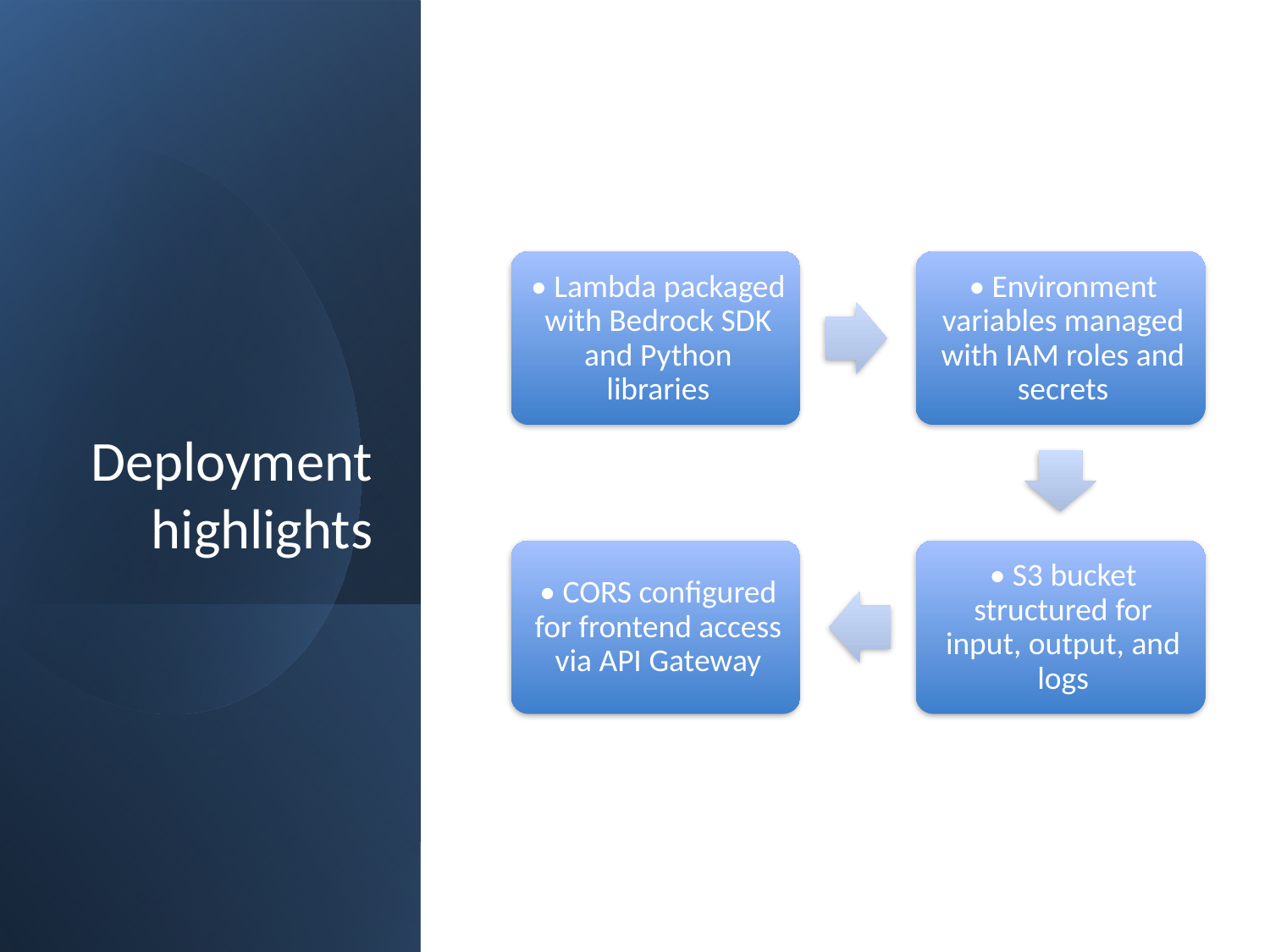

• Lambda packaged with Bedrock SDK and Python libraries

• Environment variables managed with IAM roles and secrets

• S3 bucket structured for input, output, and logs

• CORS configured for frontend access via API Gateway

# Deployment highlights